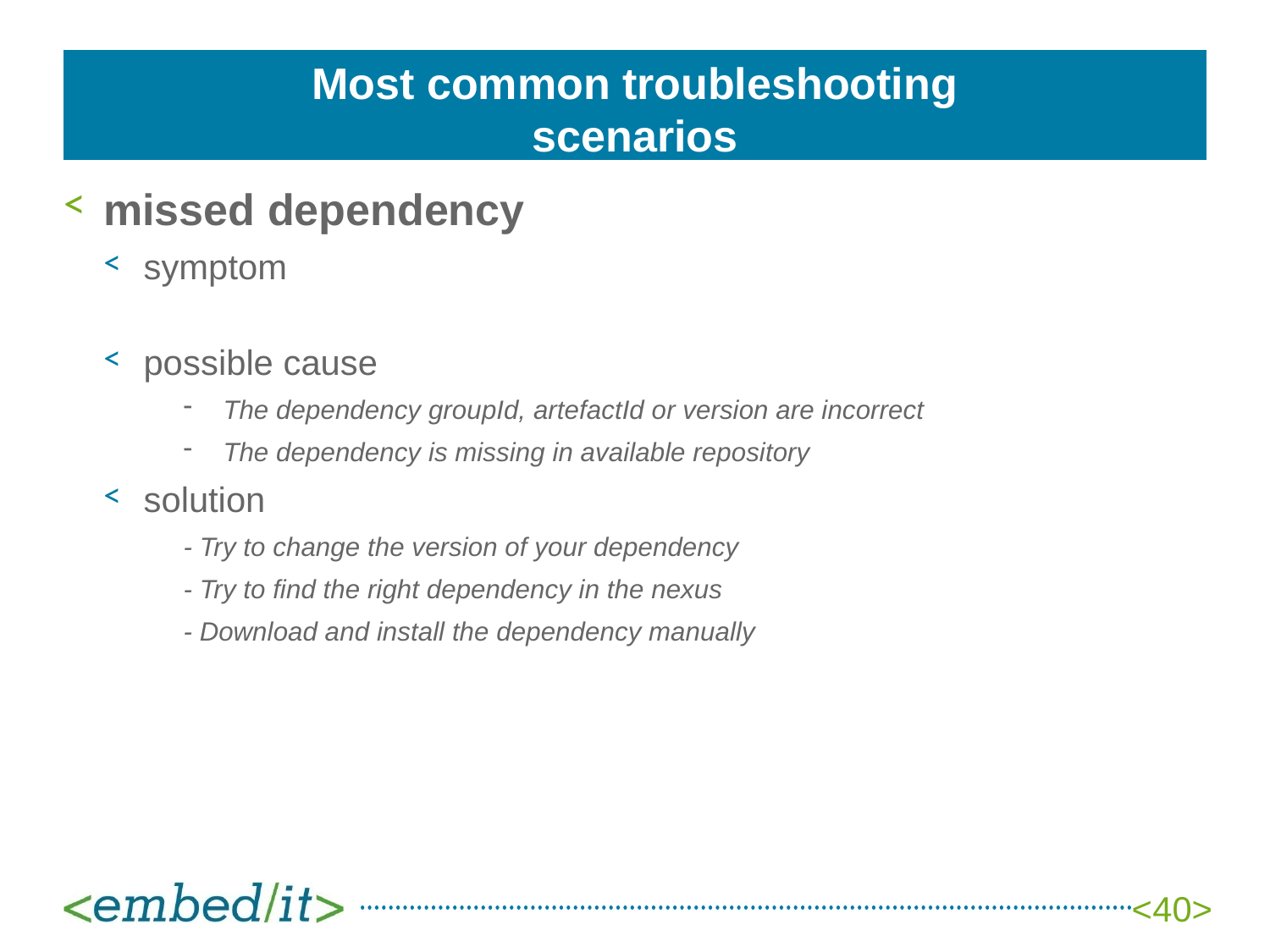

# Most common troubleshooting scenarios
missed dependency
symptom

possible cause
The dependency groupId, artefactId or version are incorrect
The dependency is missing in available repository
solution
- Try to change the version of your dependency
- Try to find the right dependency in the nexus
- Download and install the dependency manually
<40>